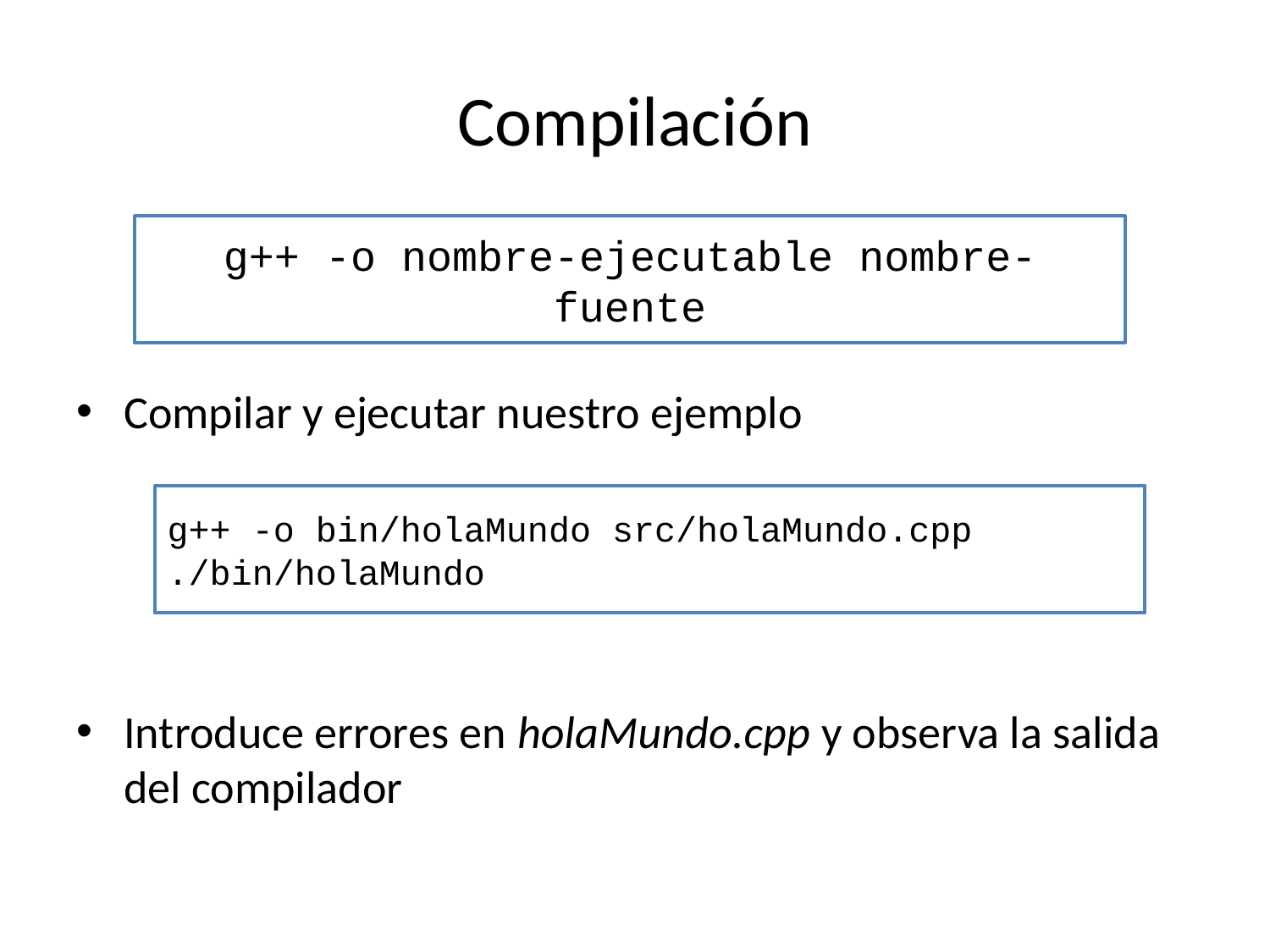

# Compilación
g++ -o nombre-ejecutable nombre-fuente
Compilar y ejecutar nuestro ejemplo

Introduce errores en holaMundo.cpp y observa la salida del compilador

g++ -o bin/holaMundo src/holaMundo.cpp
./bin/holaMundo